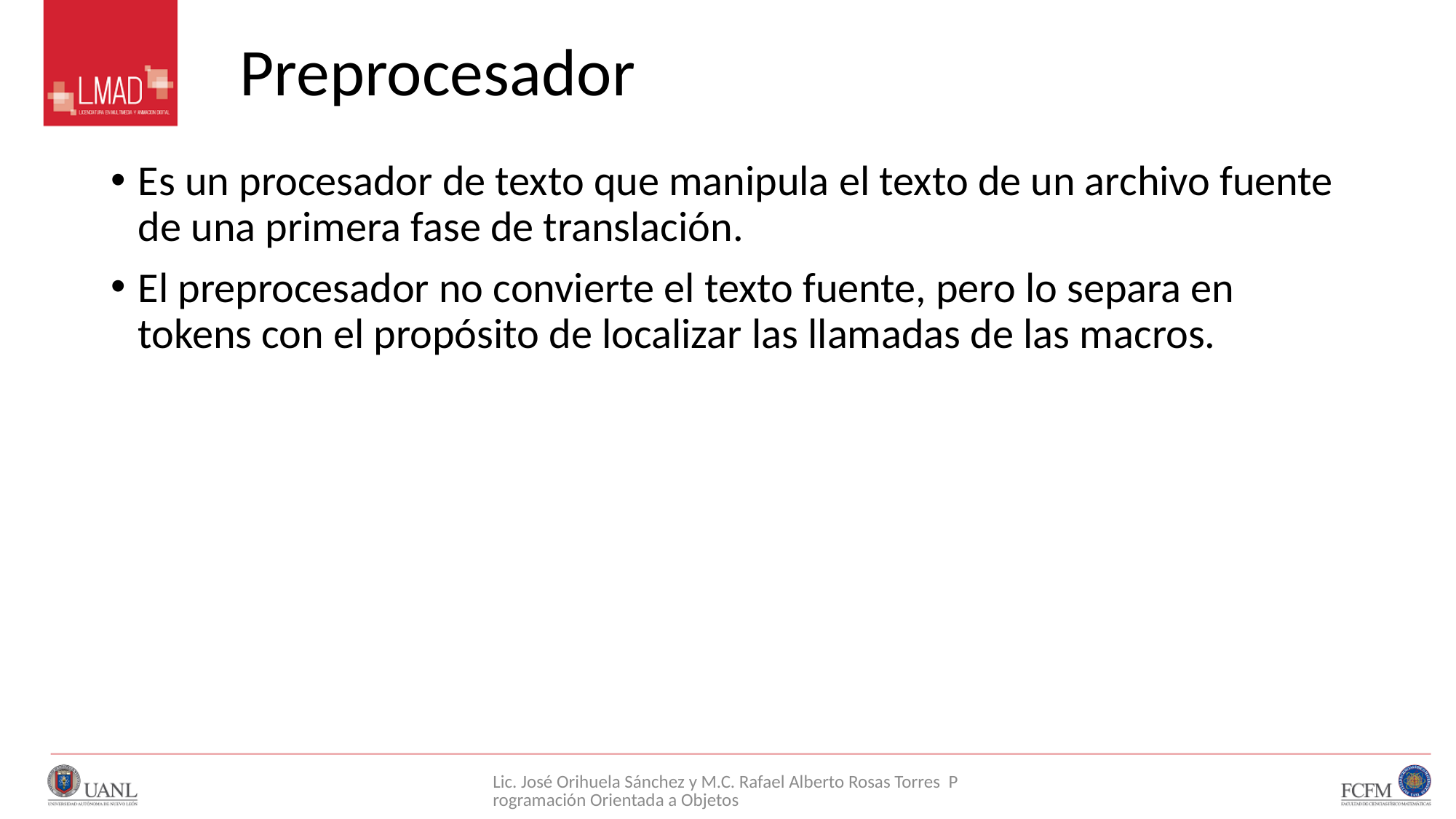

# Preprocesador
Es un procesador de texto que manipula el texto de un archivo fuente de una primera fase de translación.
El preprocesador no convierte el texto fuente, pero lo separa en tokens con el propósito de localizar las llamadas de las macros.
Lic. José Orihuela Sánchez y M.C. Rafael Alberto Rosas Torres  Programación Orientada a Objetos